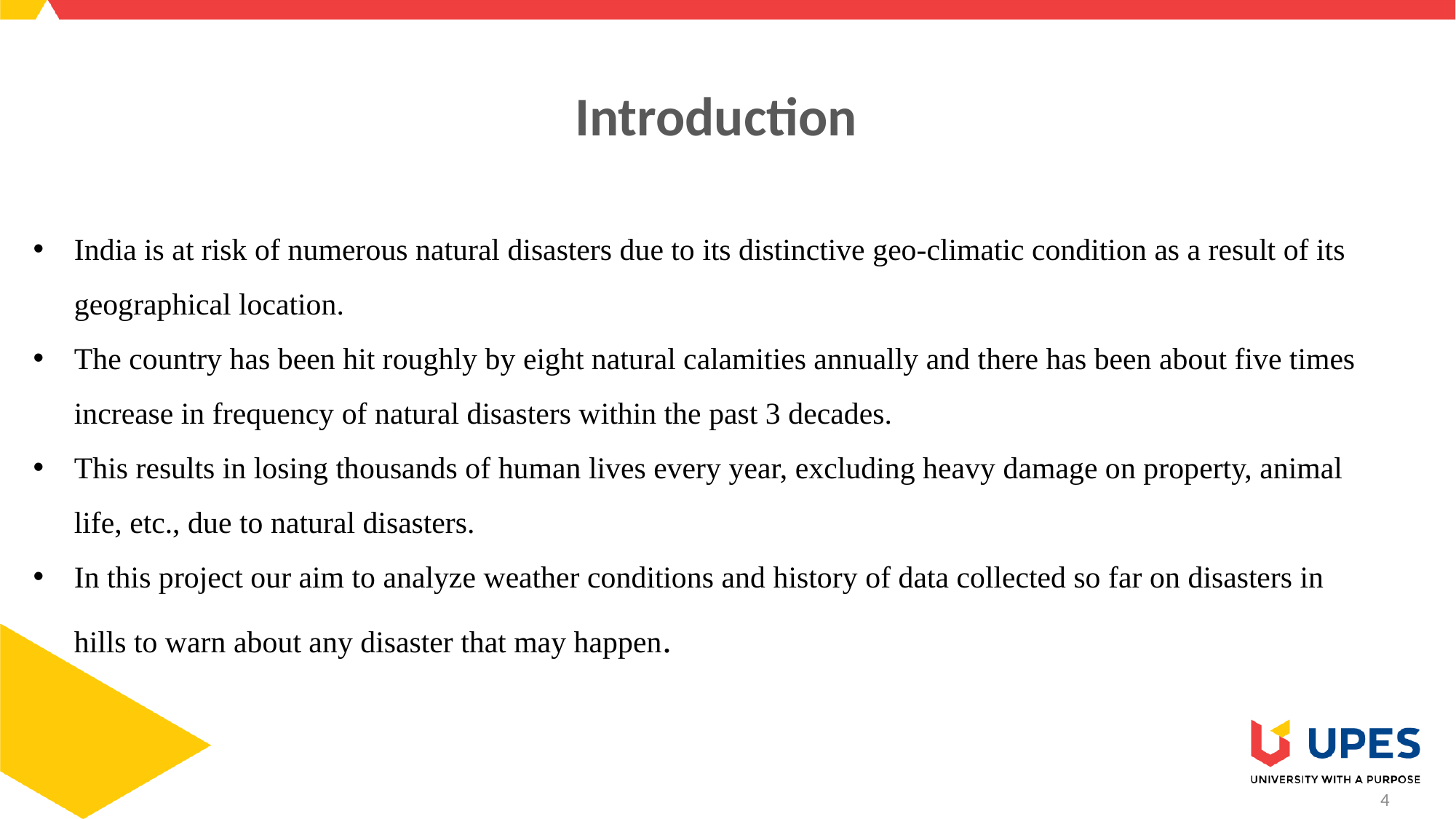

# Introduction
India is at risk of numerous natural disasters due to its distinctive geo-climatic condition as a result of its geographical location.
The country has been hit roughly by eight natural calamities annually and there has been about five times increase in frequency of natural disasters within the past 3 decades.
This results in losing thousands of human lives every year, excluding heavy damage on property, animal life, etc., due to natural disasters.
In this project our aim to analyze weather conditions and history of data collected so far on disasters in hills to warn about any disaster that may happen.